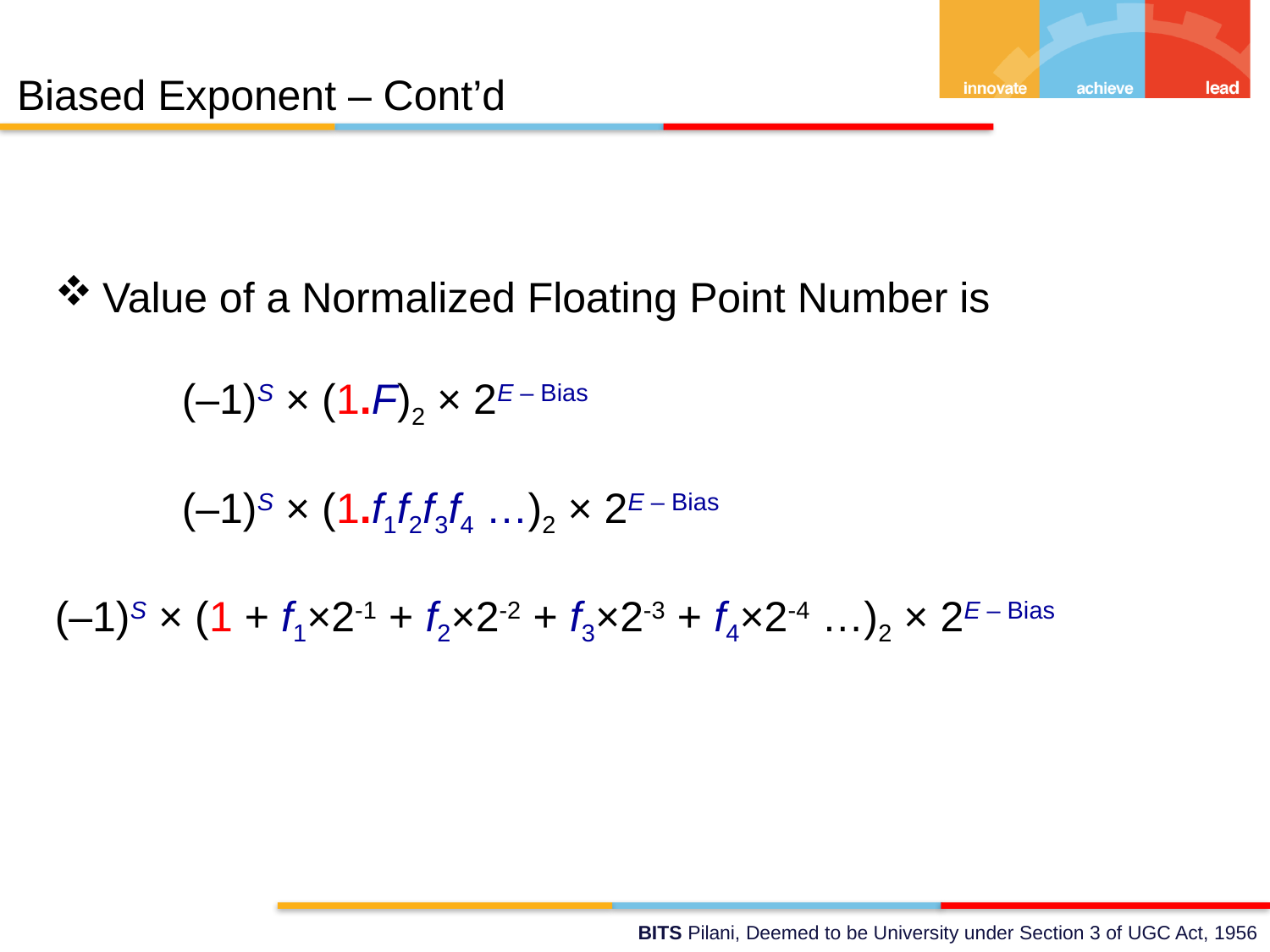

# Biased Exponent – Cont’d
Value of a Normalized Floating Point Number is

	(–1)S × (1.F)2 × 2E – Bias

	(–1)S × (1.f1f2f3f4 …)2 × 2E – Bias

(–1)S × (1 + f1×2-1 + f2×2-2 + f3×2-3 + f4×2-4 …)2 × 2E – Bias